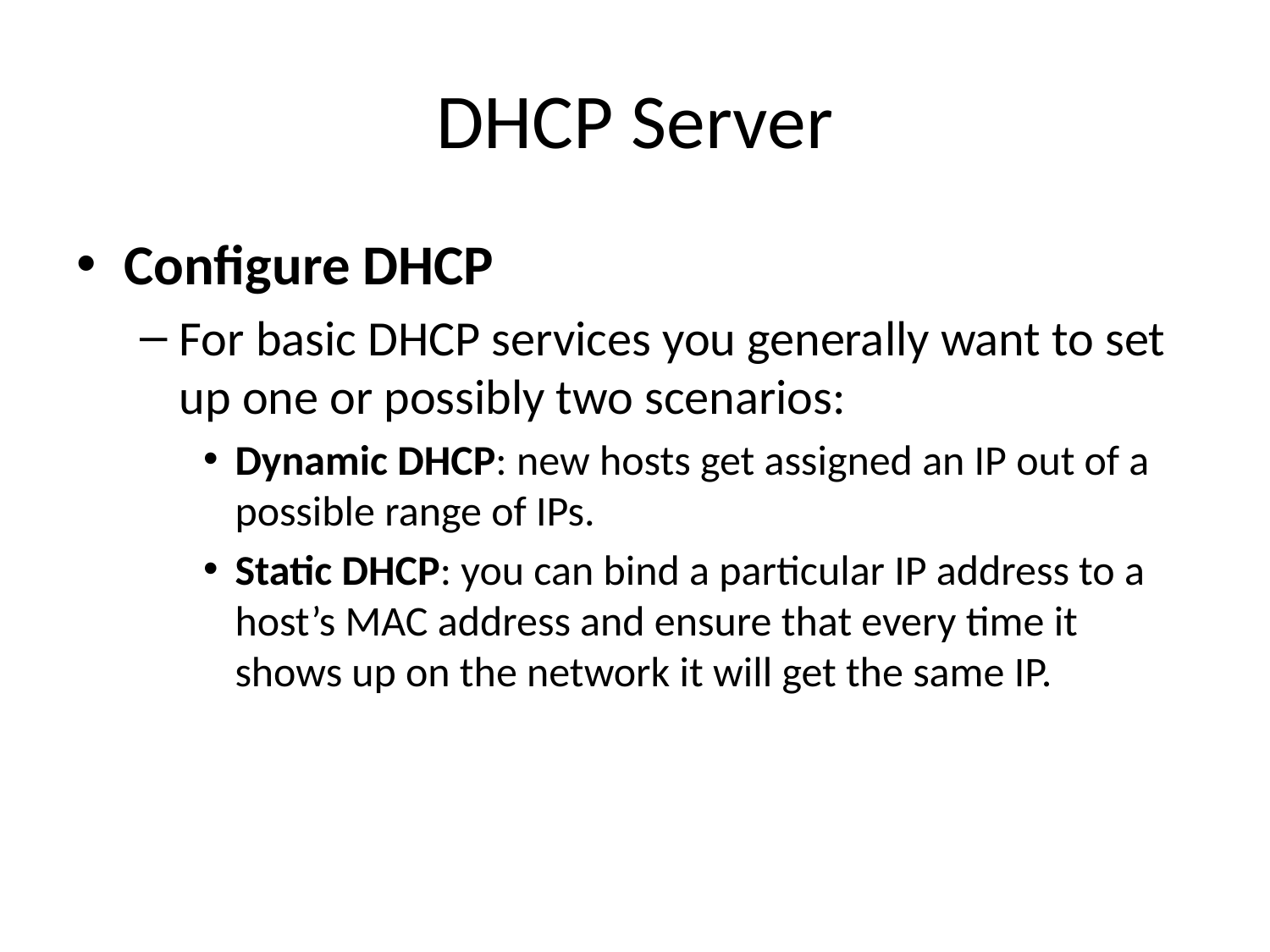

# DHCP Server
Configure DHCP
For basic DHCP services you generally want to set up one or possibly two scenarios:
Dynamic DHCP: new hosts get assigned an IP out of a possible range of IPs.
Static DHCP: you can bind a particular IP address to a host’s MAC address and ensure that every time it shows up on the network it will get the same IP.